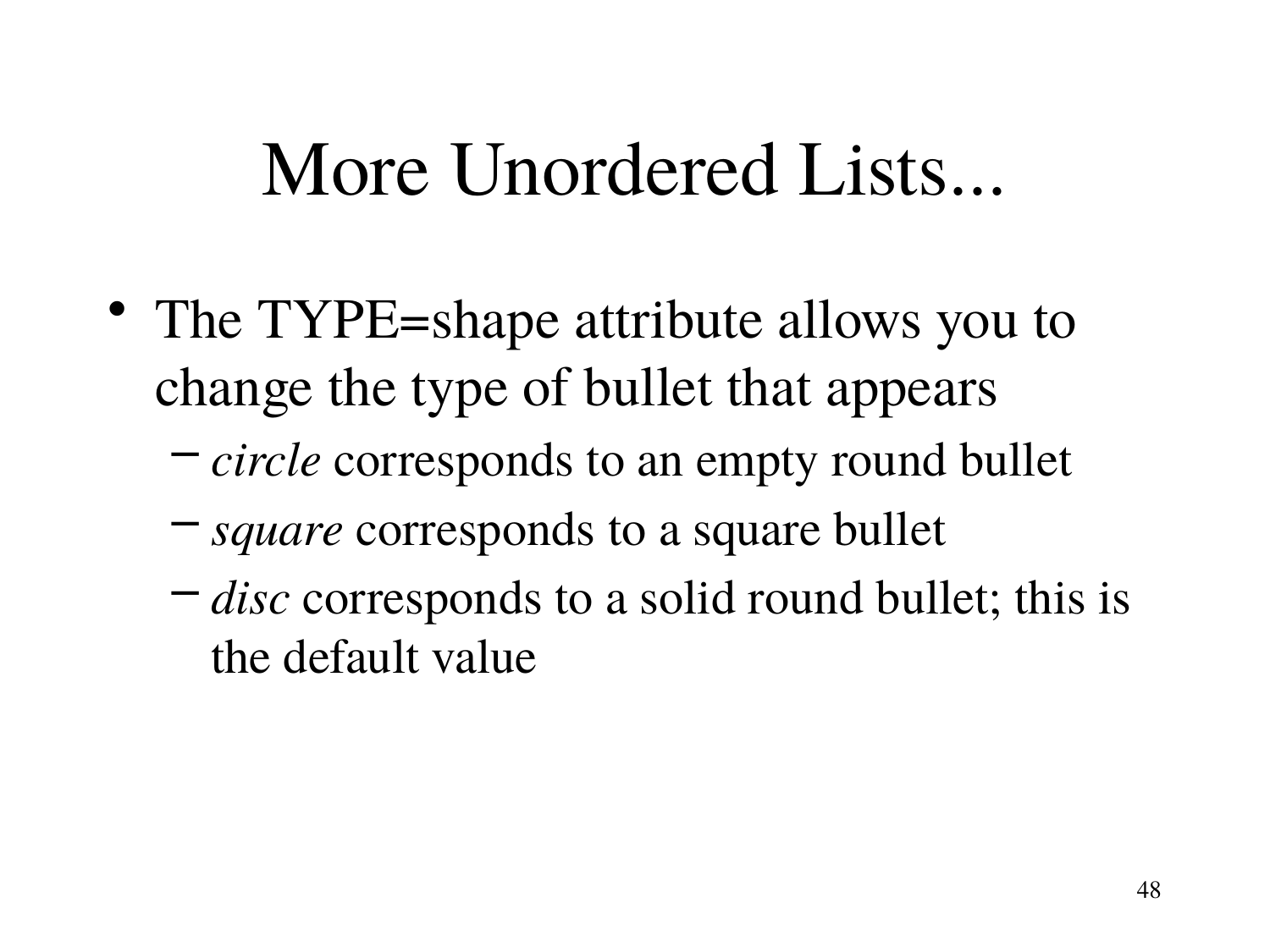

# More Unordered Lists...
The TYPE=shape attribute allows you to change the type of bullet that appears
circle corresponds to an empty round bullet
square corresponds to a square bullet
disc corresponds to a solid round bullet; this is the default value

48